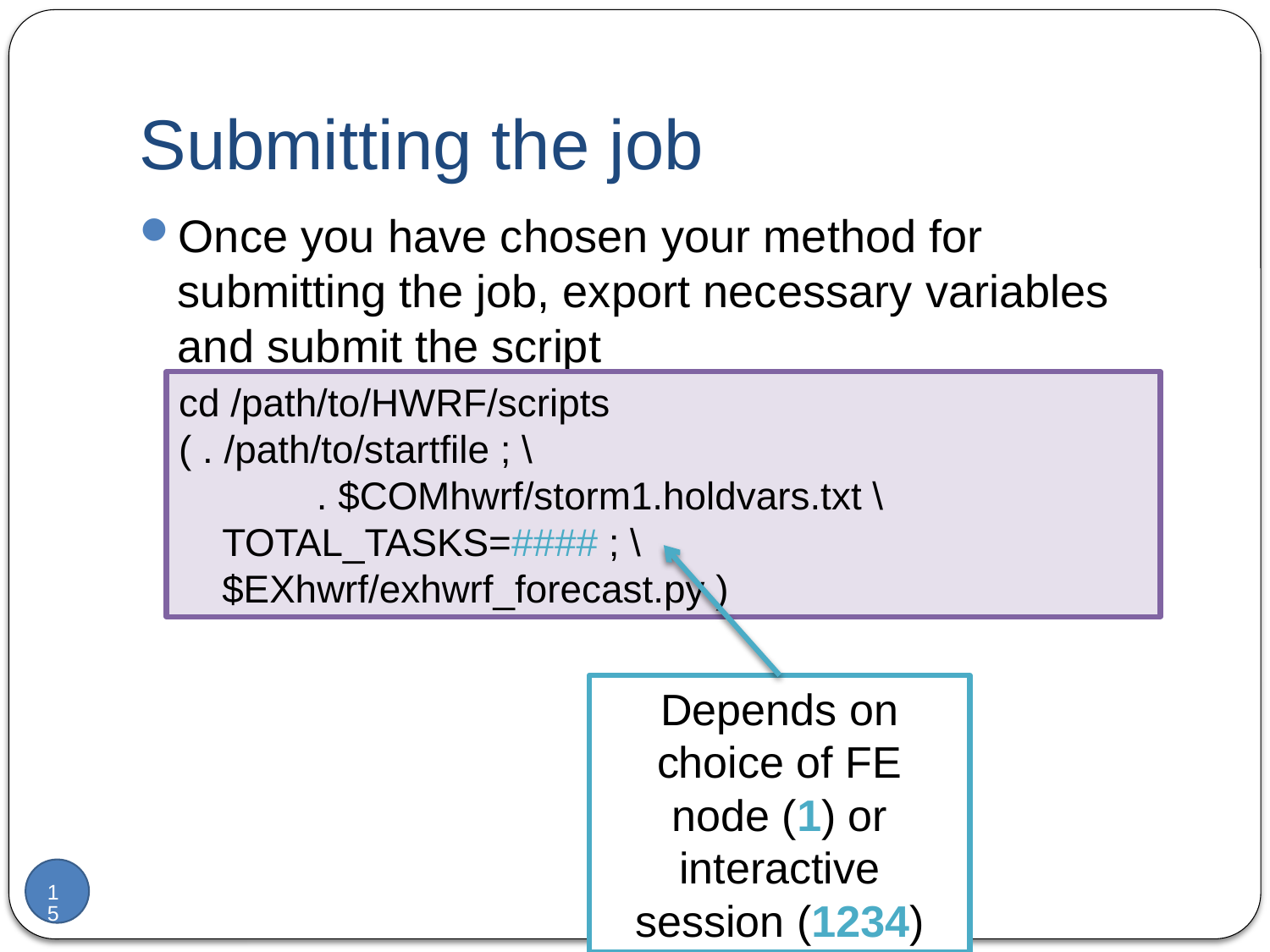

# Submitting the job
Once you have chosen your method for submitting the job, export necessary variables and submit the script
cd /path/to/HWRF/scripts
( . /path/to/startfile ; \
	 . $COMhwrf/storm1.holdvars.txt \
    TOTAL_TASKS=#### ; \
    $EXhwrf/exhwrf_forecast.py )
Depends on choice of FE node (1) or interactive session (1234)